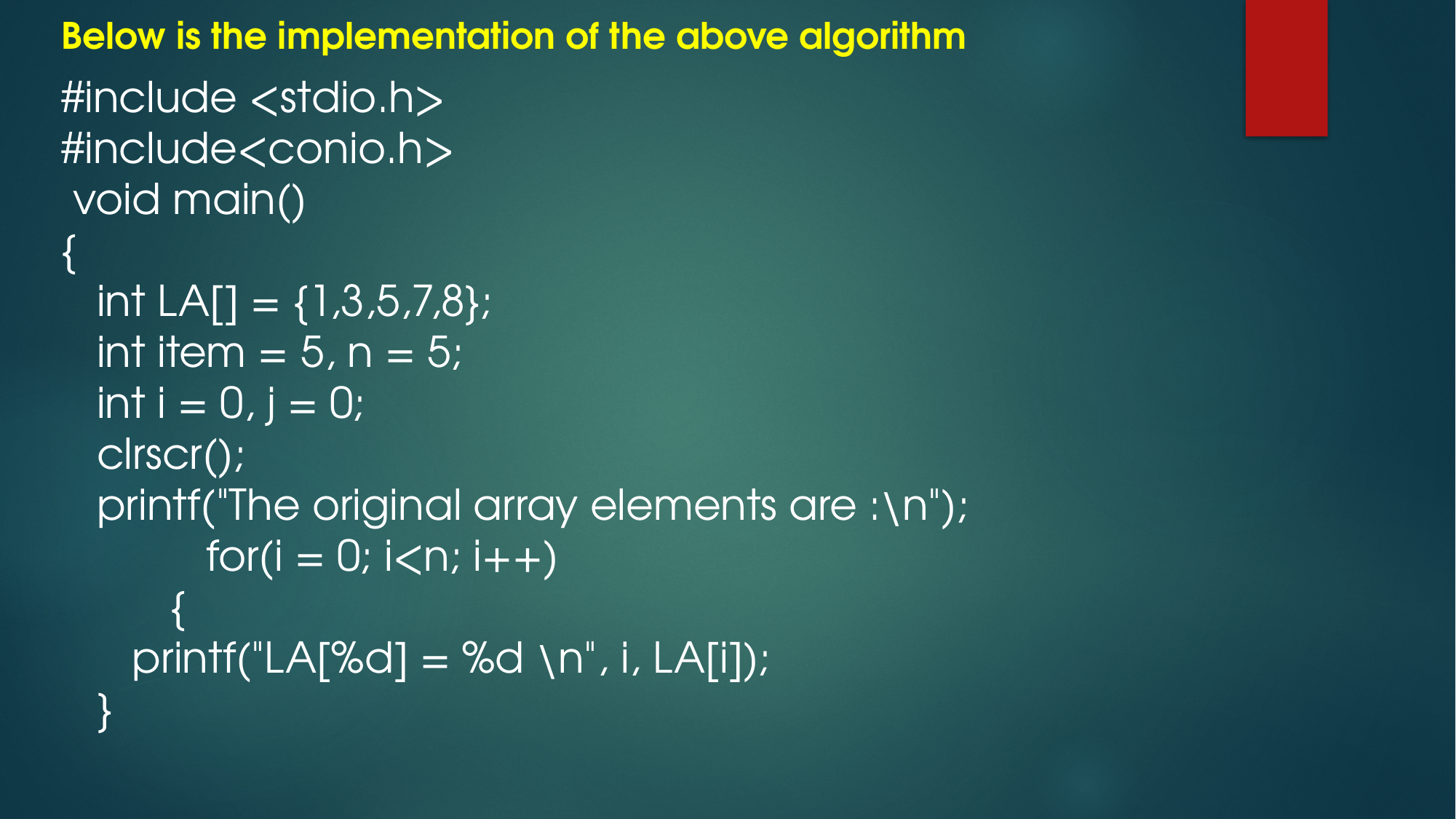

# Below is the implementation of the above algorithm
#include <stdio.h>
#include<conio.h>
 void main()
{
   int LA[] = {1,3,5,7,8};
   int item = 5, n = 5;
   int i = 0, j = 0;
   clrscr();
   printf("The original array elements are :\n");
	   for(i = 0; i<n; i++)
	{
      printf("LA[%d] = %d \n", i, LA[i]);
   }